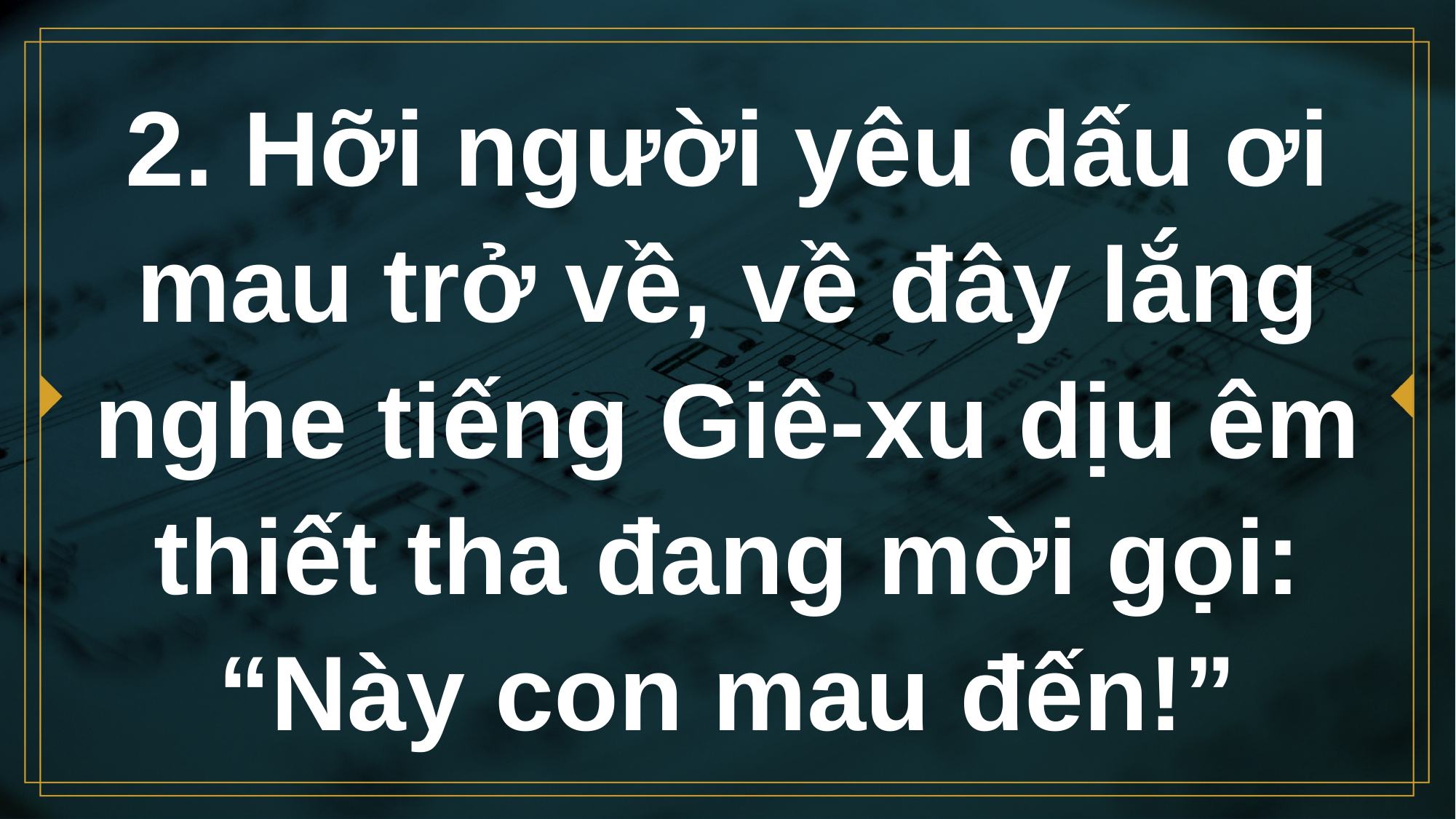

# 2. Hỡi người yêu dấu ơi mau trở về, về đây lắng nghe tiếng Giê-xu dịu êm thiết tha đang mời gọi: “Này con mau đến!”